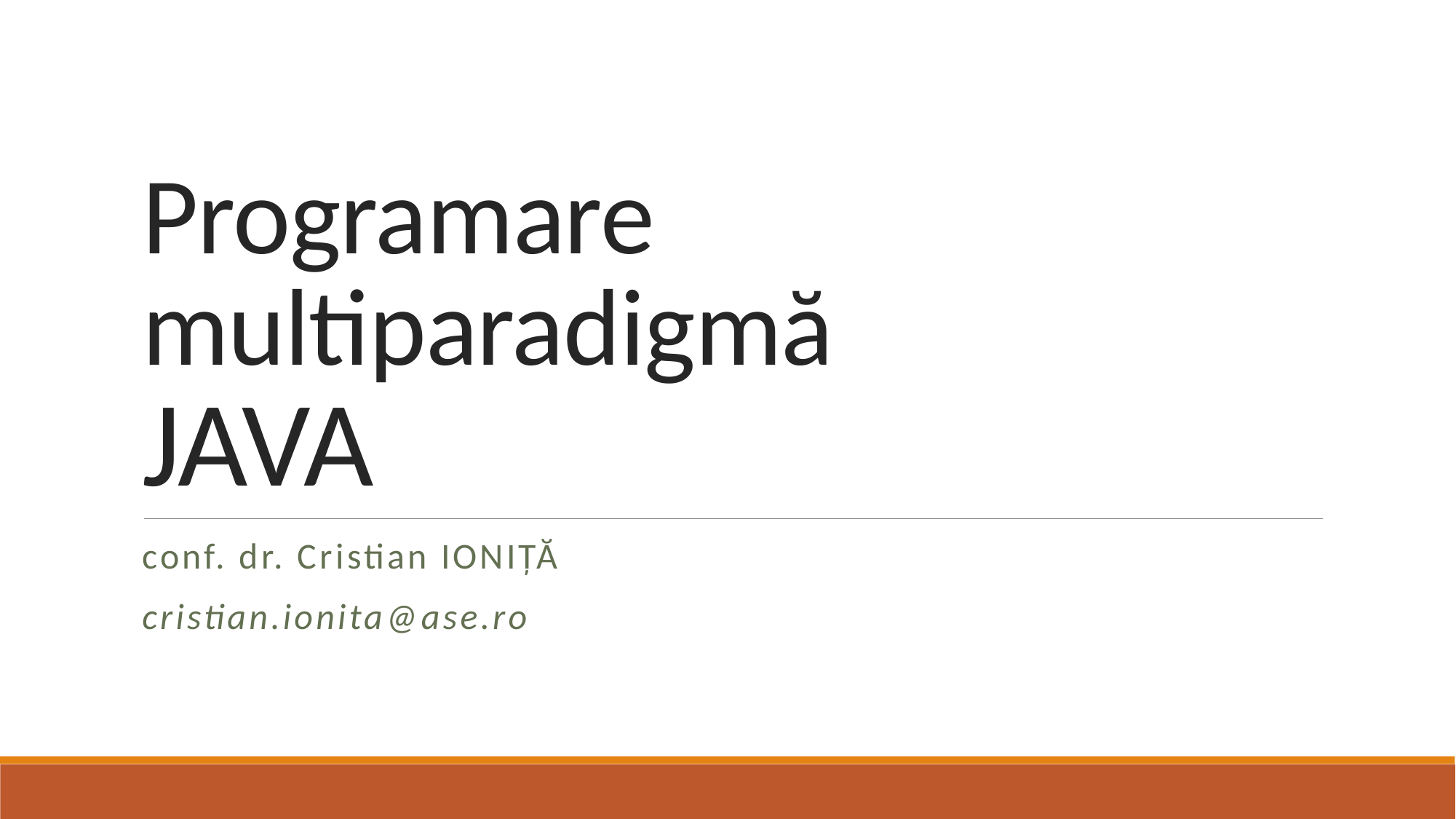

# Programare multiparadigmă JAVA
conf. dr. Cristian IONIȚĂ
cristian.ionita@ase.ro